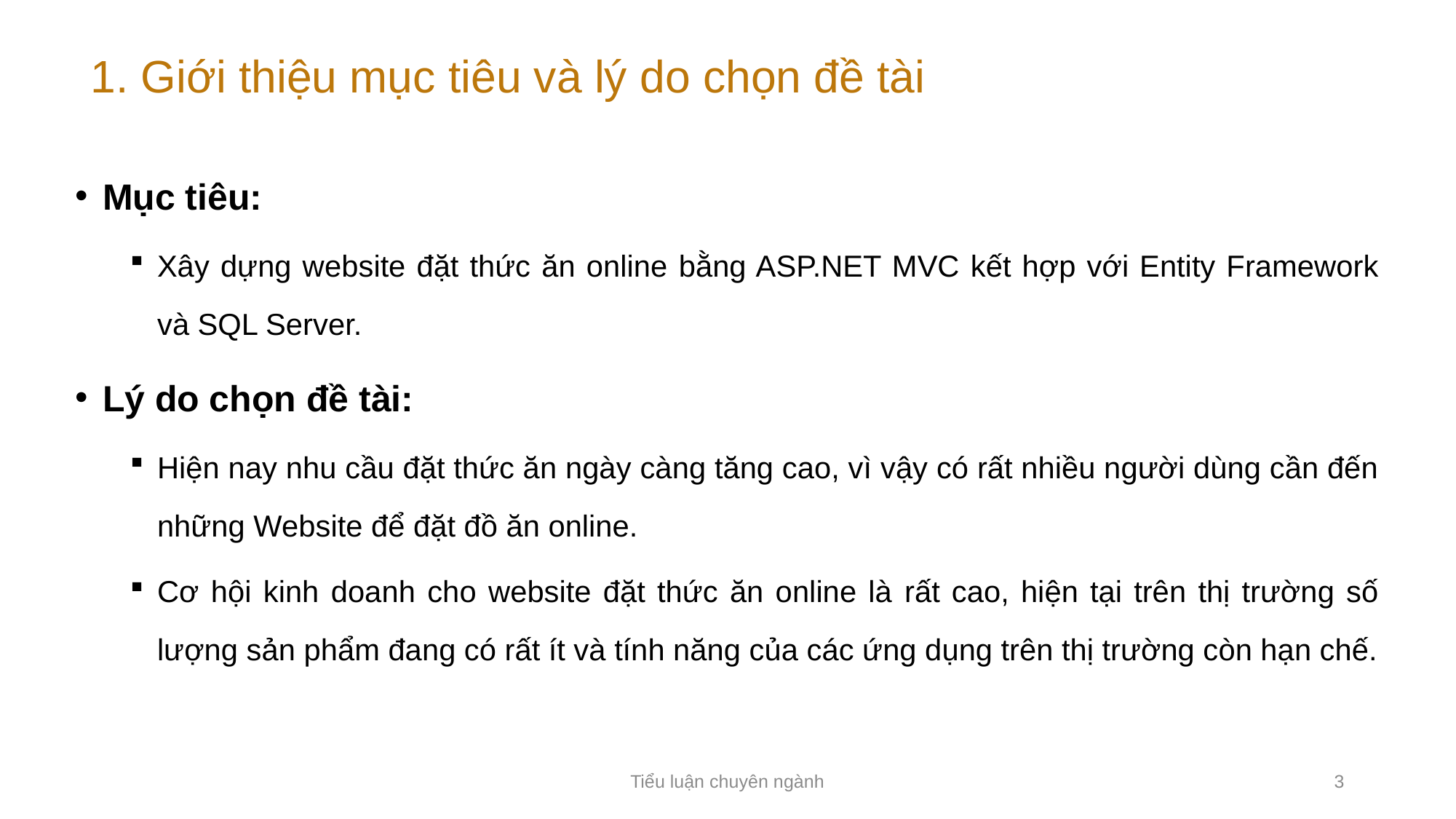

1. Giới thiệu mục tiêu và lý do chọn đề tài
Mục tiêu:
Xây dựng website đặt thức ăn online bằng ASP.NET MVC kết hợp với Entity Framework và SQL Server.
Lý do chọn đề tài:
Hiện nay nhu cầu đặt thức ăn ngày càng tăng cao, vì vậy có rất nhiều người dùng cần đến những Website để đặt đồ ăn online.
Cơ hội kinh doanh cho website đặt thức ăn online là rất cao, hiện tại trên thị trường số lượng sản phẩm đang có rất ít và tính năng của các ứng dụng trên thị trường còn hạn chế.

Tiểu luận chuyên ngành
3